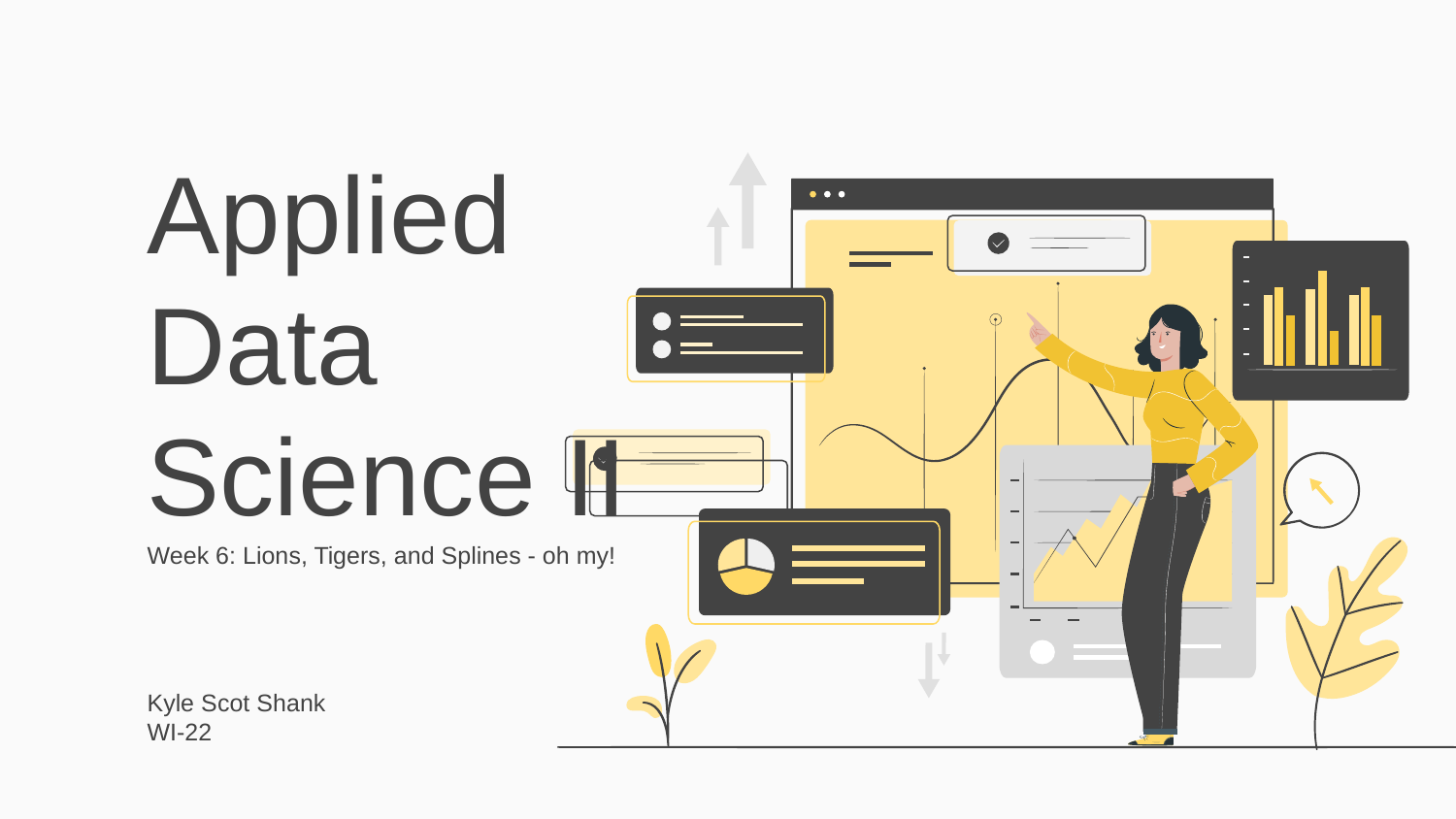

# Applied
Data
Science II

Week 6: Lions, Tigers, and Splines - oh my!

Kyle Scot Shank
WI-22